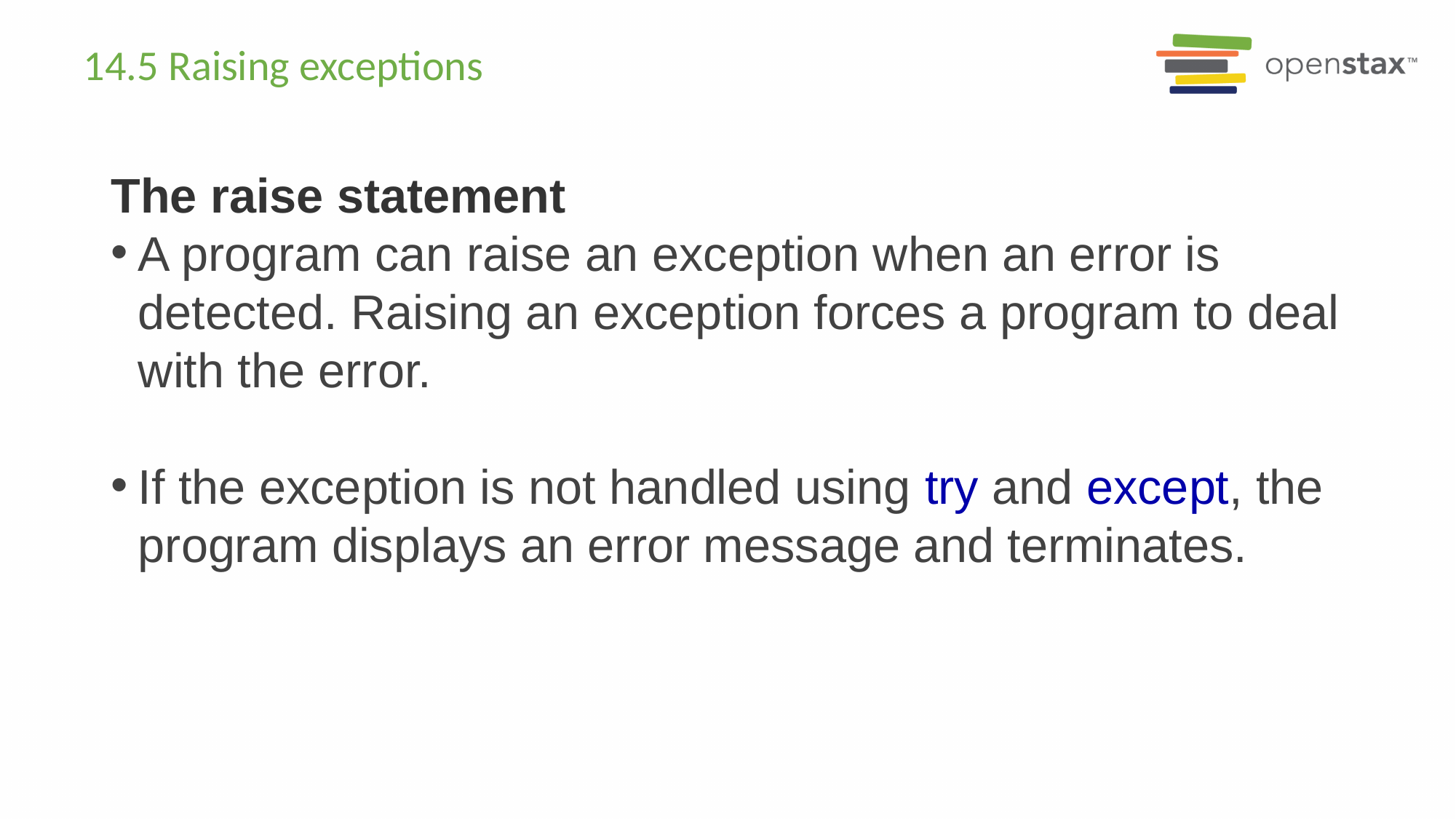

# 14.5 Raising exceptions
The raise statement
A program can raise an exception when an error is detected. Raising an exception forces a program to deal with the error.

If the exception is not handled using try and except, the program displays an error message and terminates.